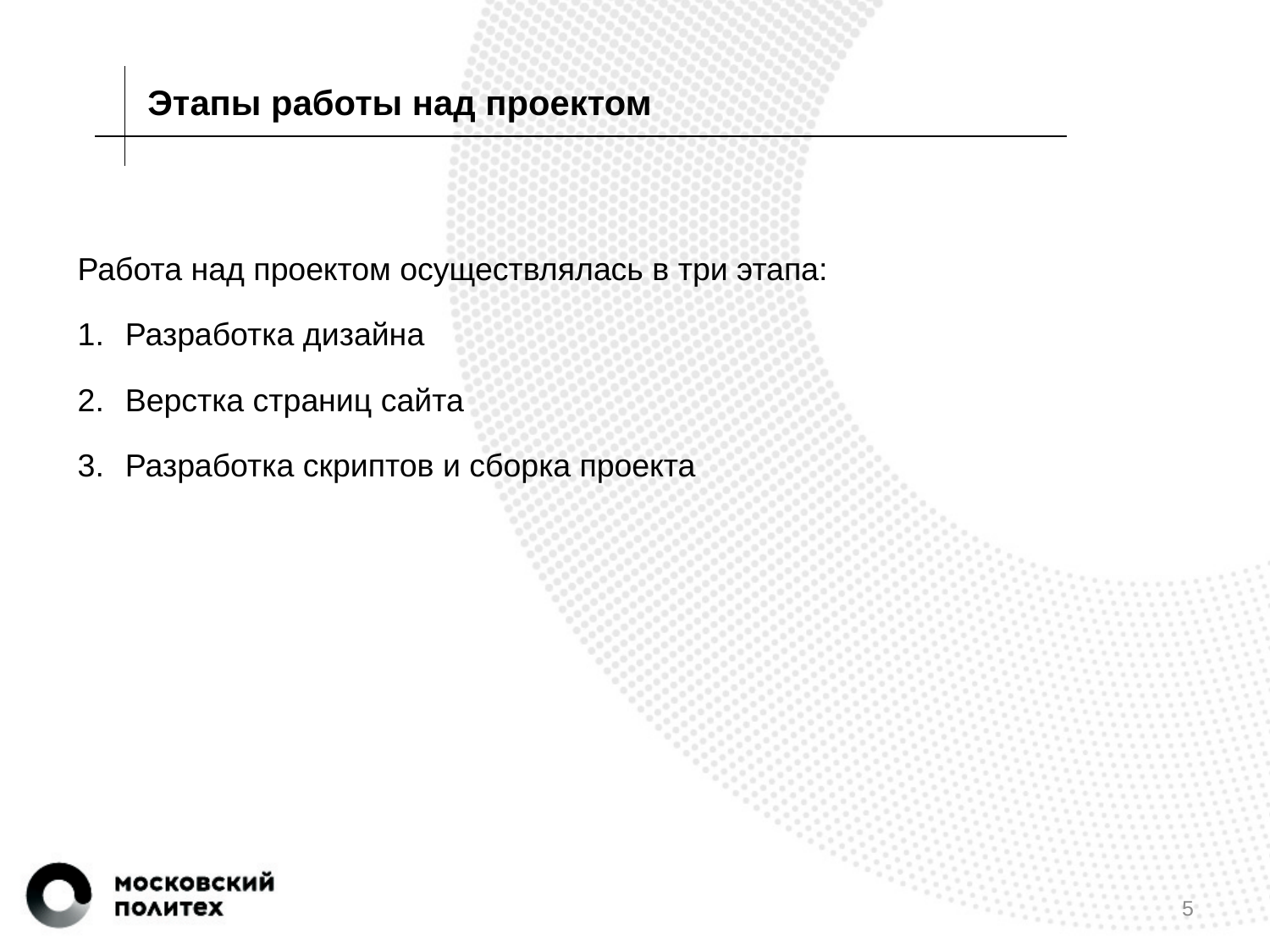

Этапы работы над проектом
Работа над проектом осуществлялась в три этапа:
Разработка дизайна
Верстка страниц сайта
Разработка скриптов и сборка проекта
5